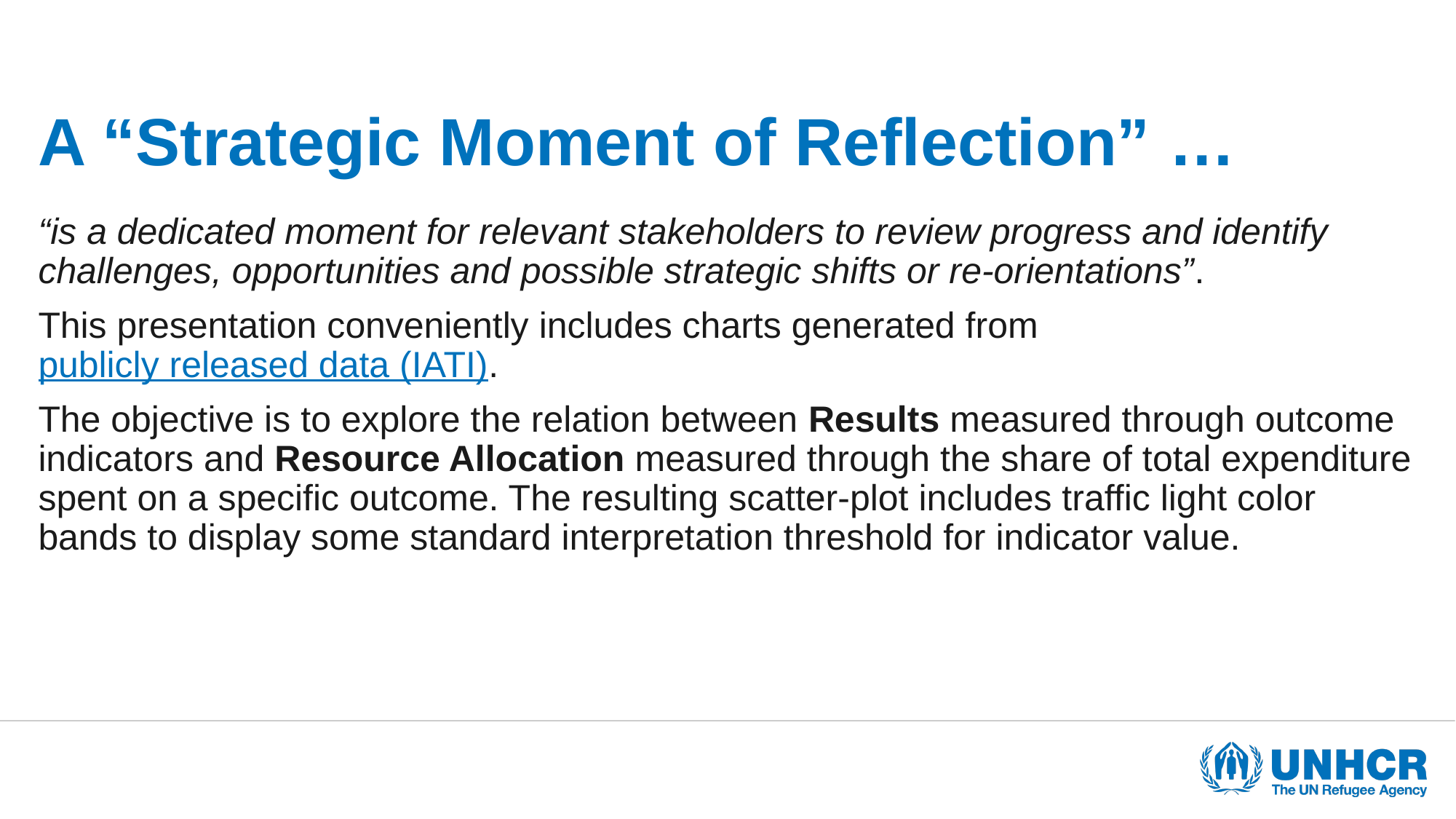

# A “Strategic Moment of Reflection” …
“is a dedicated moment for relevant stakeholders to review progress and identify challenges, opportunities and possible strategic shifts or re-orientations”.
This presentation conveniently includes charts generated from publicly released data (IATI).
The objective is to explore the relation between Results measured through outcome indicators and Resource Allocation measured through the share of total expenditure spent on a specific outcome. The resulting scatter-plot includes traffic light color bands to display some standard interpretation threshold for indicator value.